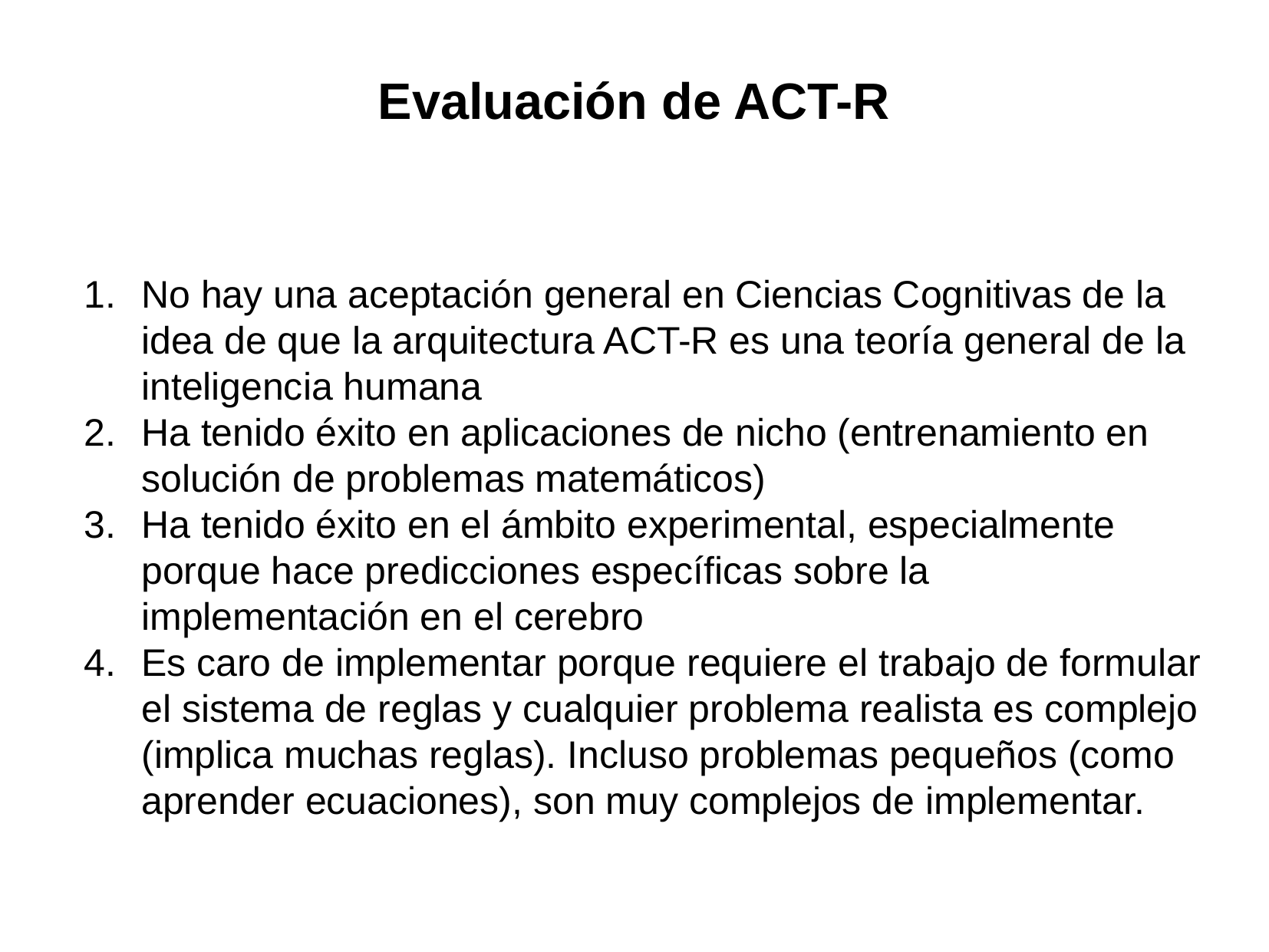

# Evaluación de ACT-R
No hay una aceptación general en Ciencias Cognitivas de la idea de que la arquitectura ACT-R es una teoría general de la inteligencia humana
Ha tenido éxito en aplicaciones de nicho (entrenamiento en solución de problemas matemáticos)
Ha tenido éxito en el ámbito experimental, especialmente porque hace predicciones específicas sobre la implementación en el cerebro
Es caro de implementar porque requiere el trabajo de formular el sistema de reglas y cualquier problema realista es complejo (implica muchas reglas). Incluso problemas pequeños (como aprender ecuaciones), son muy complejos de implementar.